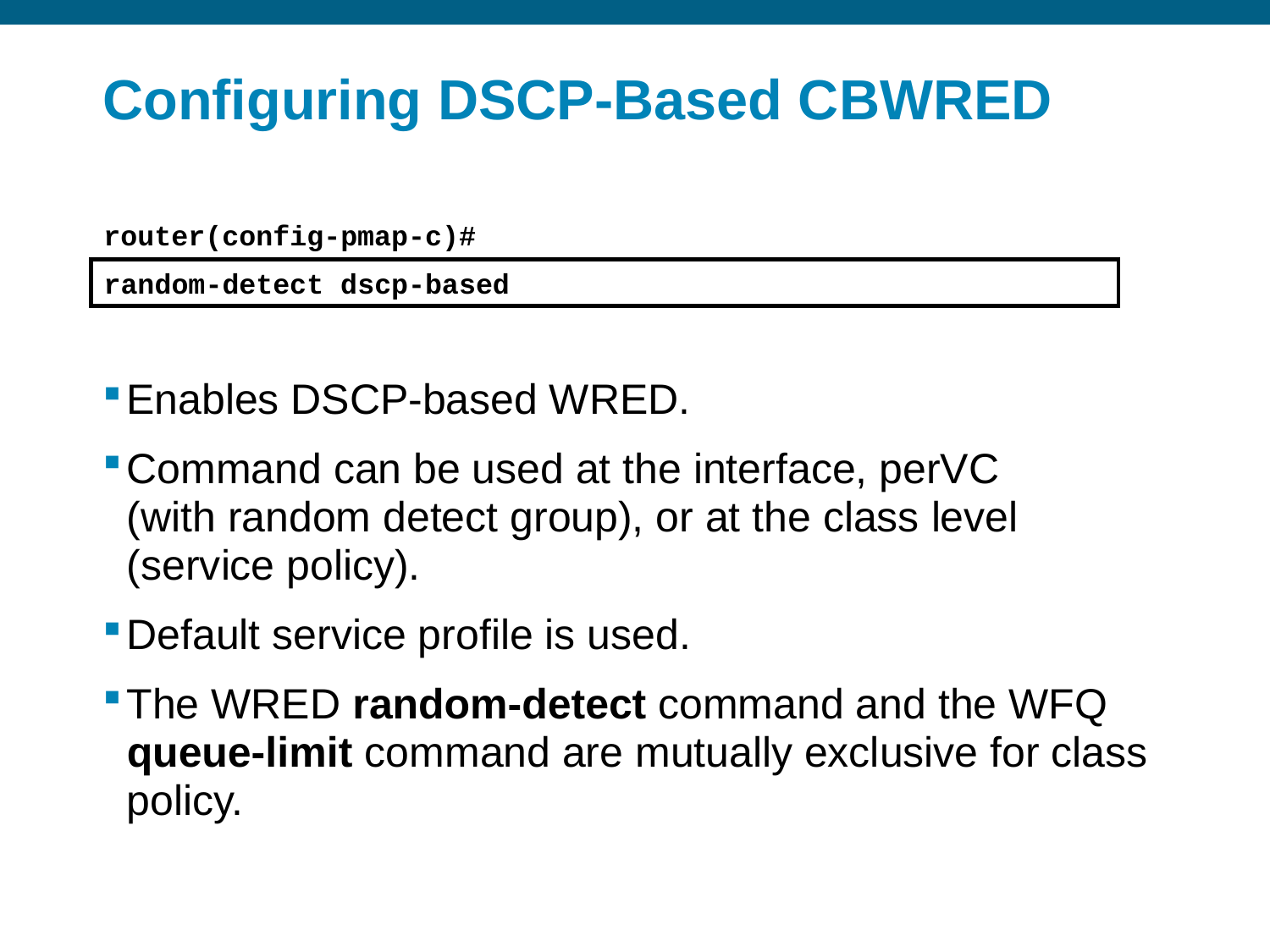

# Configuring DSCP-Based CBWRED
router(config-pmap-c)#
random-detect dscp-based
Enables DSCP-based WRED.
Command can be used at the interface, perVC
(with random detect group), or at the class level
(service policy).
Default service profile is used.
The WRED random-detect command and the WFQ queue-limit command are mutually exclusive for class policy.